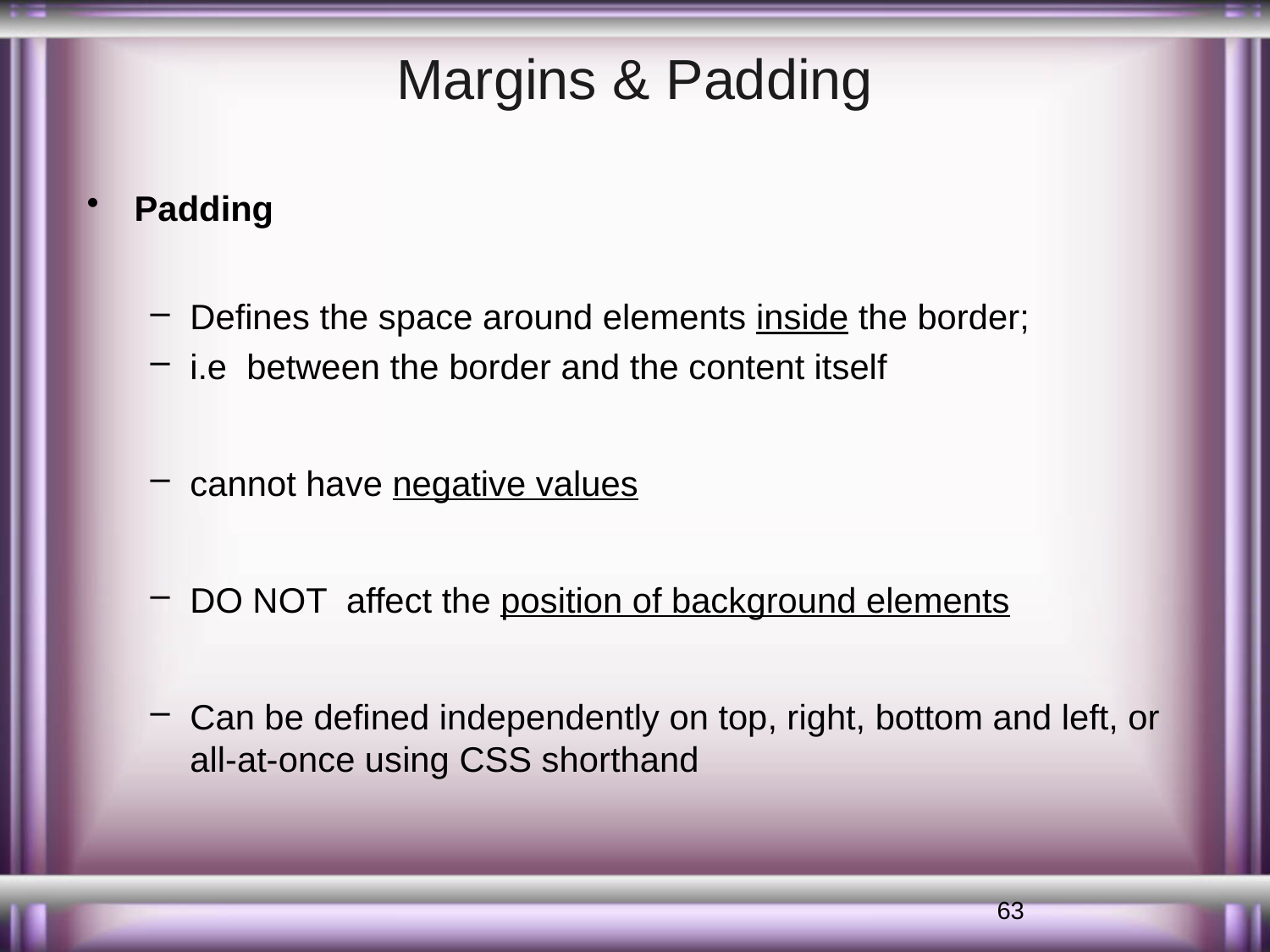

# Margins & Padding
Padding

Defines the space around elements inside the border;
i.e  between the border and the content itself

cannot have negative values

DO NOT  affect the position of background elements

Can be defined independently on top, right, bottom and left, or all-at-once using CSS shorthand
63